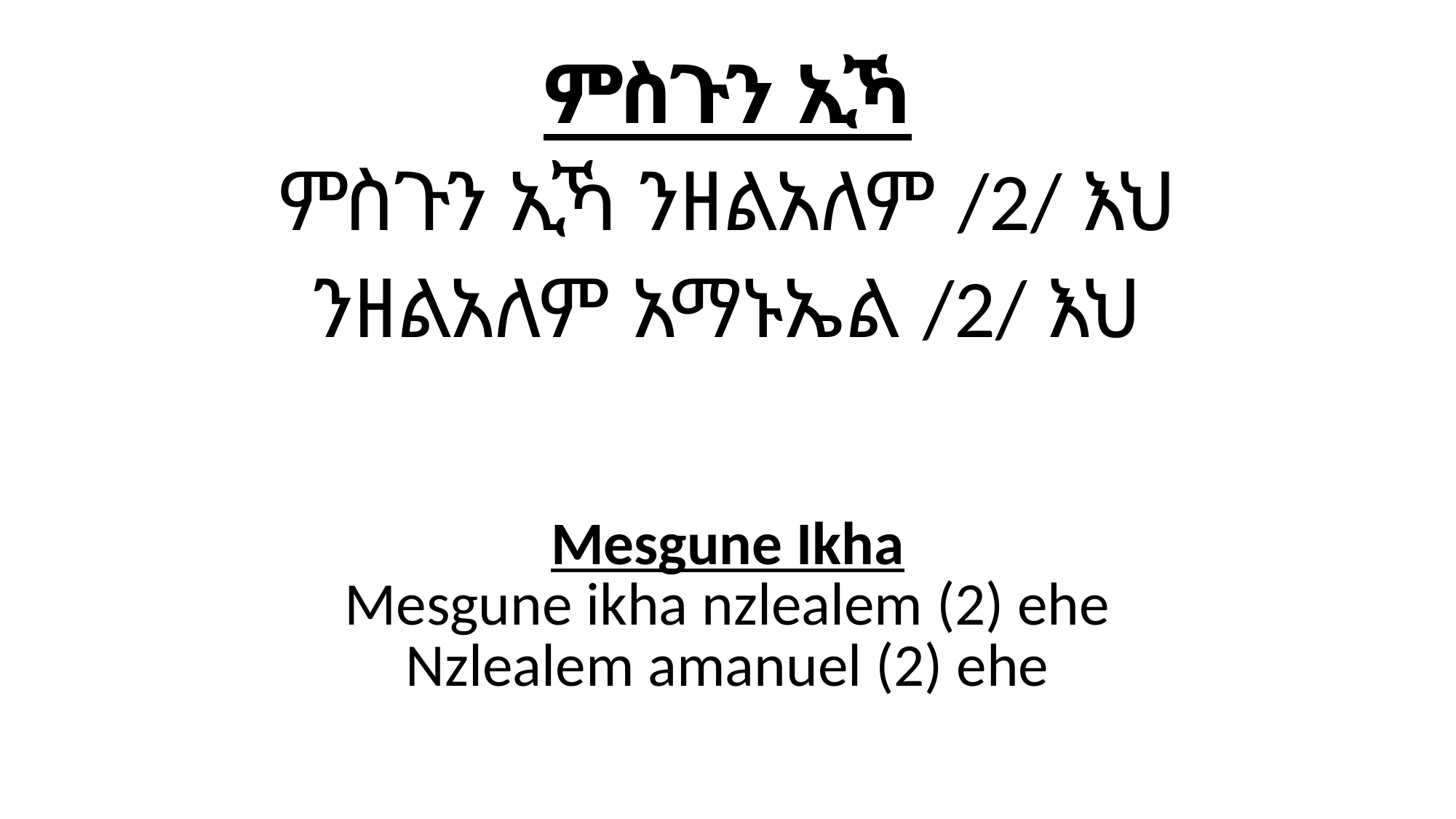

| ምስጉን ኢኻ ምስጉን ኢኻ ንዘልአለም /2/ እህ ንዘልአለም አማኑኤል /2/ እህ |
| --- |
| Mesgune Ikha Mesgune ikha nzlealem (2) ehe Nzlealem amanuel (2) ehe |